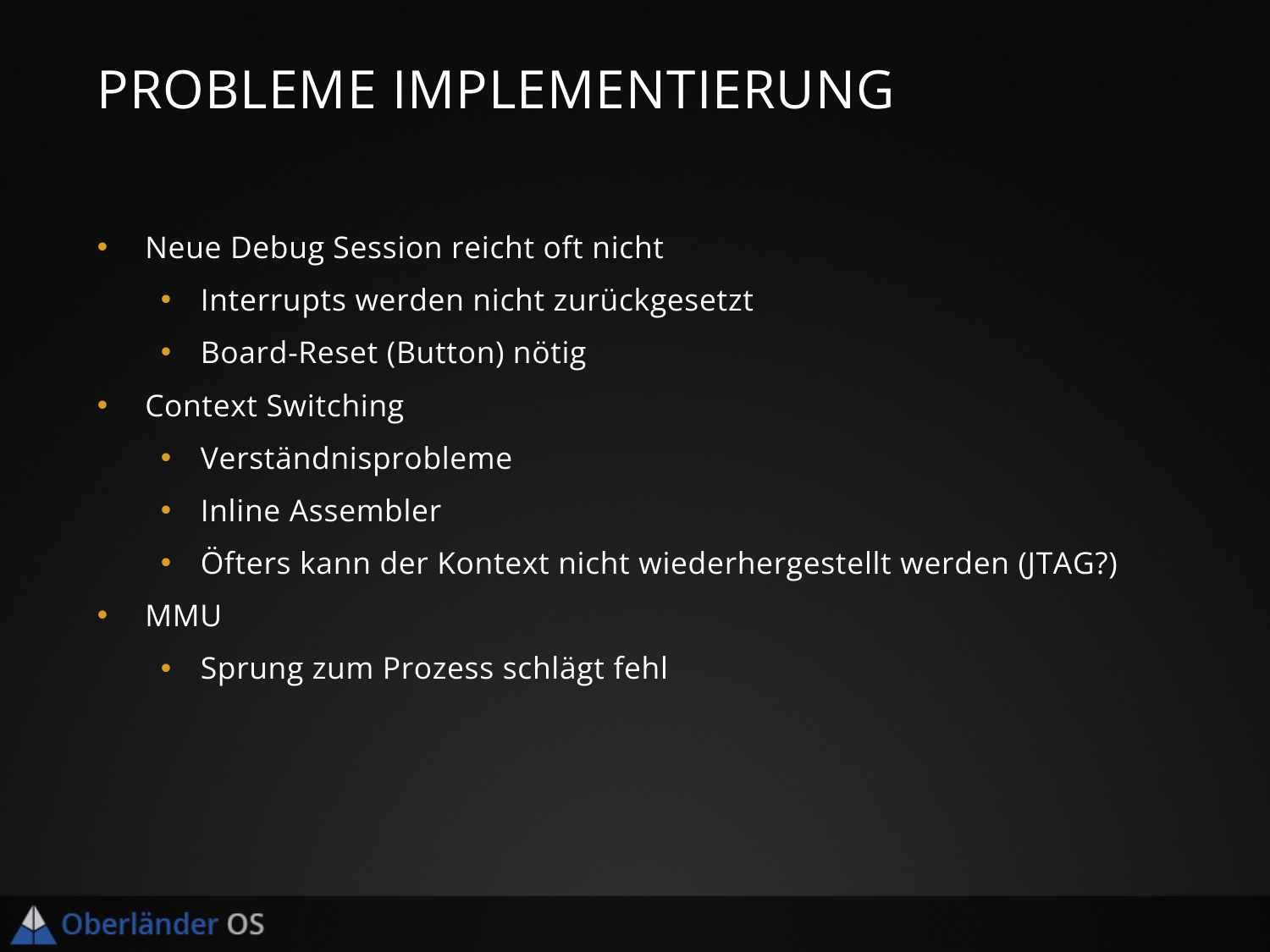

# Probleme Implementierung
Neue Debug Session reicht oft nicht
Interrupts werden nicht zurückgesetzt
Board-Reset (Button) nötig
Context Switching
Verständnisprobleme
Inline Assembler
Öfters kann der Kontext nicht wiederhergestellt werden (JTAG?)
MMU
Sprung zum Prozess schlägt fehl